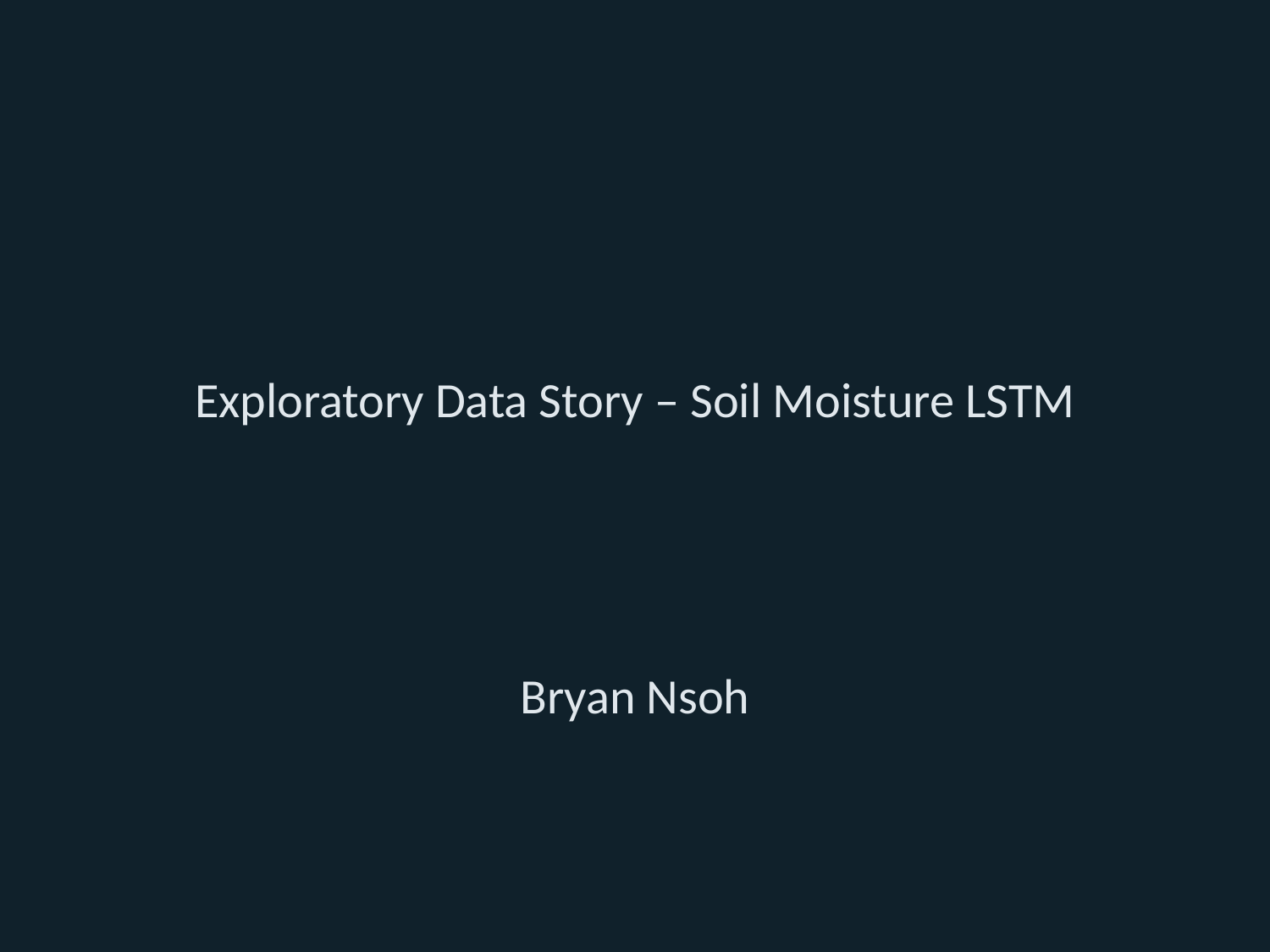

# Exploratory Data Story – Soil Moisture LSTM
Bryan Nsoh